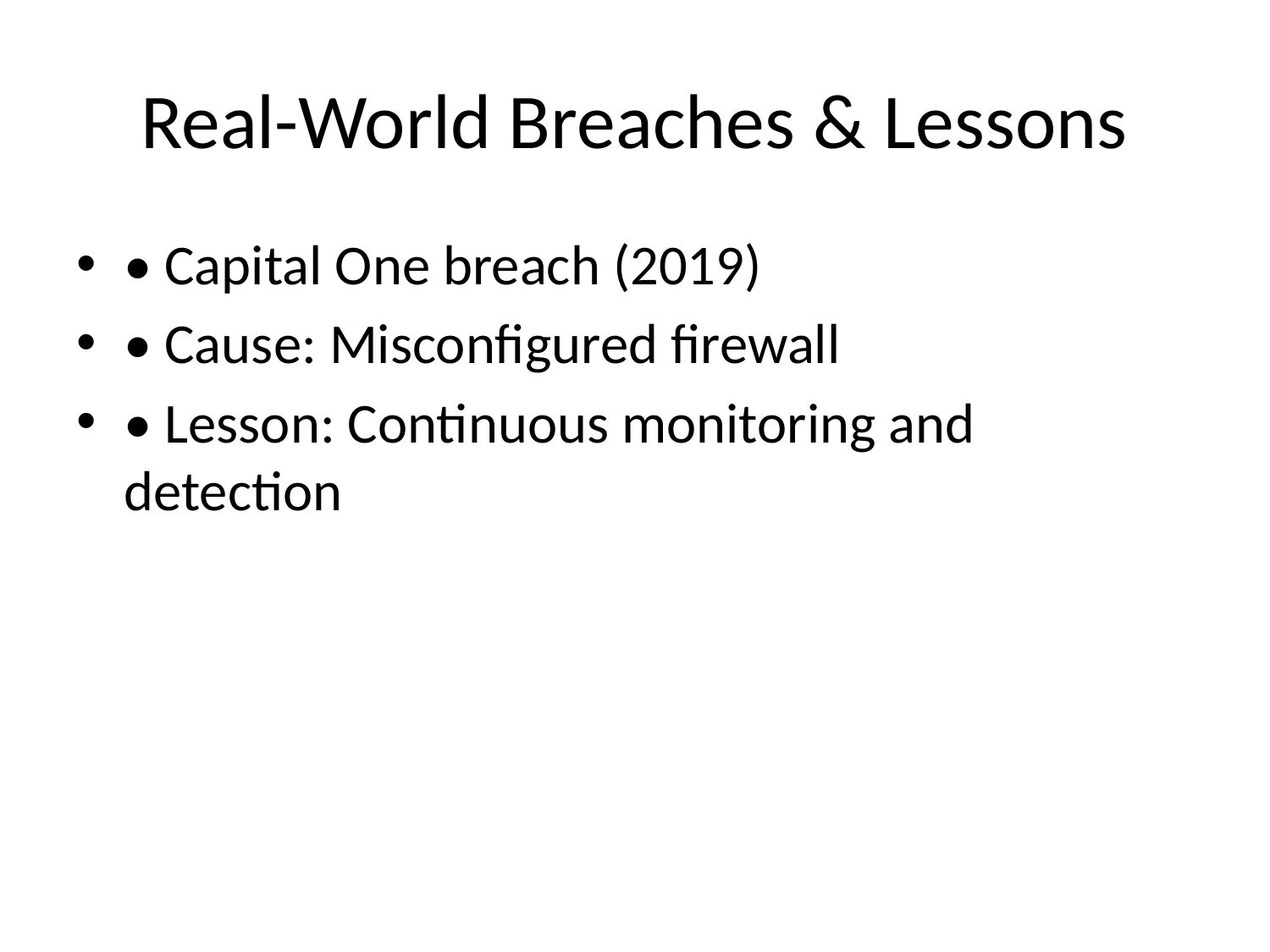

# Real-World Breaches & Lessons
• Capital One breach (2019)
• Cause: Misconfigured firewall
• Lesson: Continuous monitoring and detection